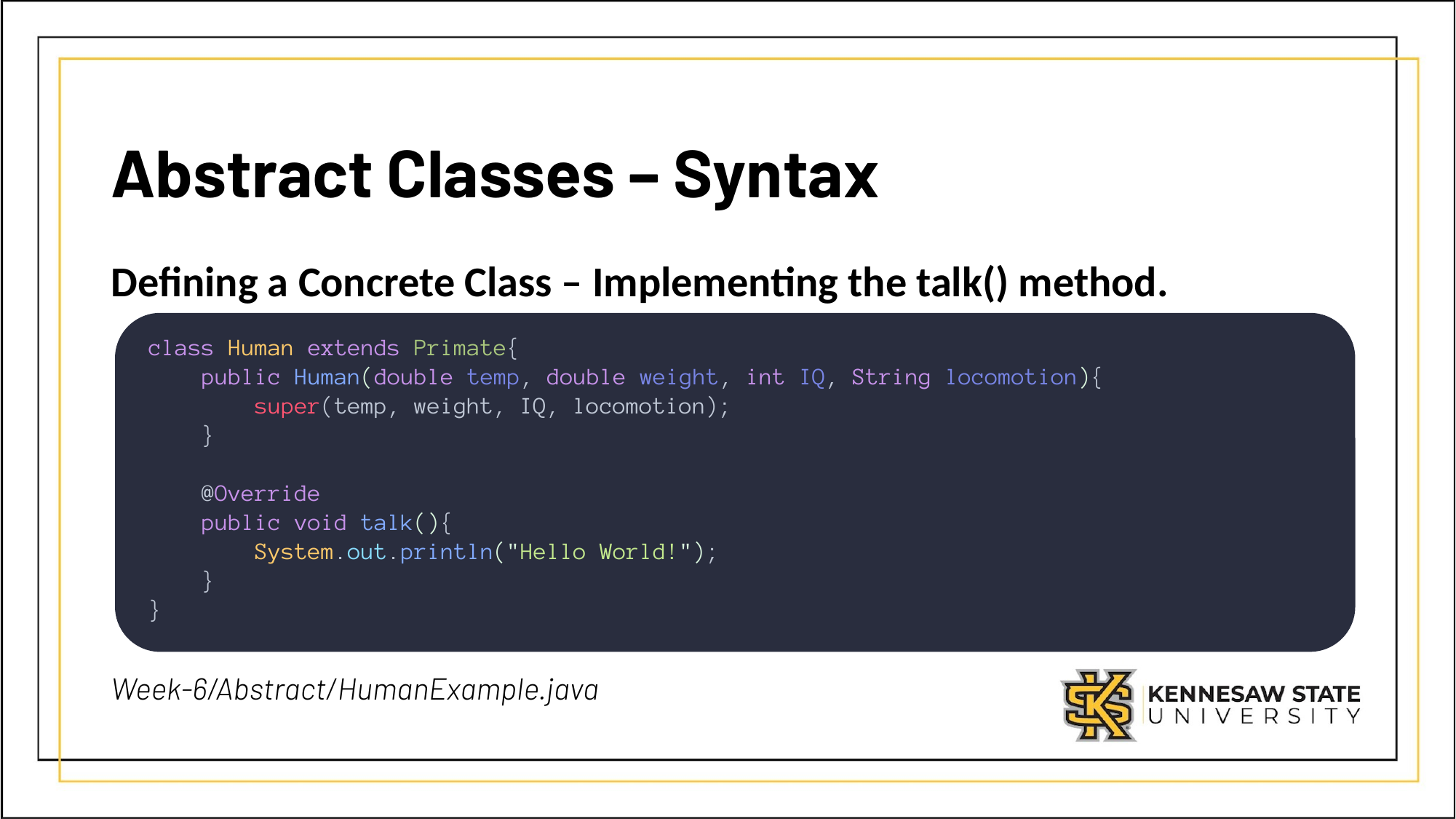

# Abstract Classes – Syntax
Defining a Concrete Class – Implementing the talk() method.
class Human extends Primate{
    public Human(double temp, double weight, int IQ, String locomotion){
        super(temp, weight, IQ, locomotion);
    }
    @Override
    public void talk(){
        System.out.println("Hello World!");
    }
}
Week-6/Abstract/HumanExample.java